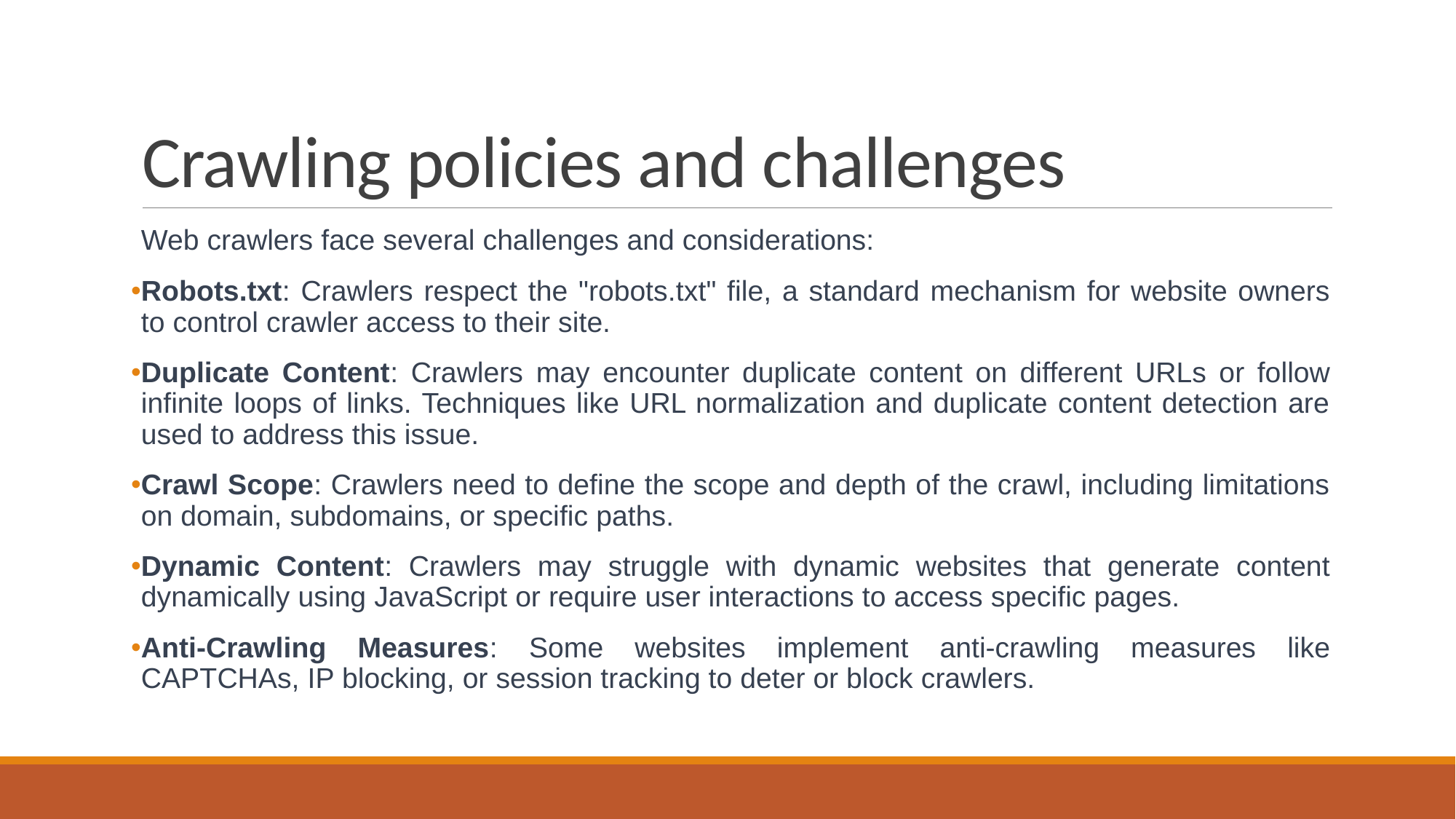

# Crawling policies and challenges
Web crawlers face several challenges and considerations:
Robots.txt: Crawlers respect the "robots.txt" file, a standard mechanism for website owners to control crawler access to their site.
Duplicate Content: Crawlers may encounter duplicate content on different URLs or follow infinite loops of links. Techniques like URL normalization and duplicate content detection are used to address this issue.
Crawl Scope: Crawlers need to define the scope and depth of the crawl, including limitations on domain, subdomains, or specific paths.
Dynamic Content: Crawlers may struggle with dynamic websites that generate content dynamically using JavaScript or require user interactions to access specific pages.
Anti-Crawling Measures: Some websites implement anti-crawling measures like CAPTCHAs, IP blocking, or session tracking to deter or block crawlers.